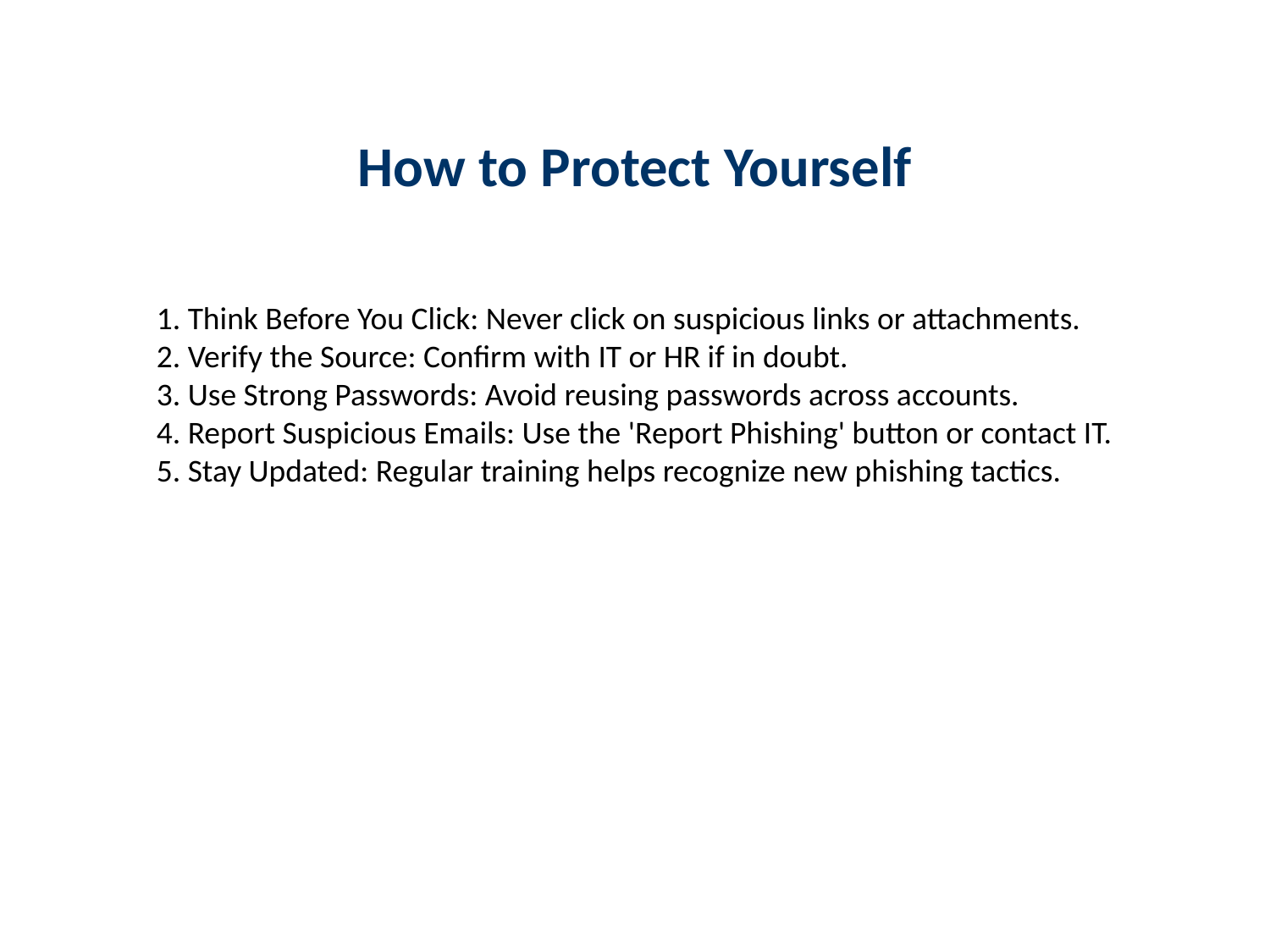

# How to Protect Yourself

1. Think Before You Click: Never click on suspicious links or attachments.
2. Verify the Source: Confirm with IT or HR if in doubt.
3. Use Strong Passwords: Avoid reusing passwords across accounts.
4. Report Suspicious Emails: Use the 'Report Phishing' button or contact IT.
5. Stay Updated: Regular training helps recognize new phishing tactics.